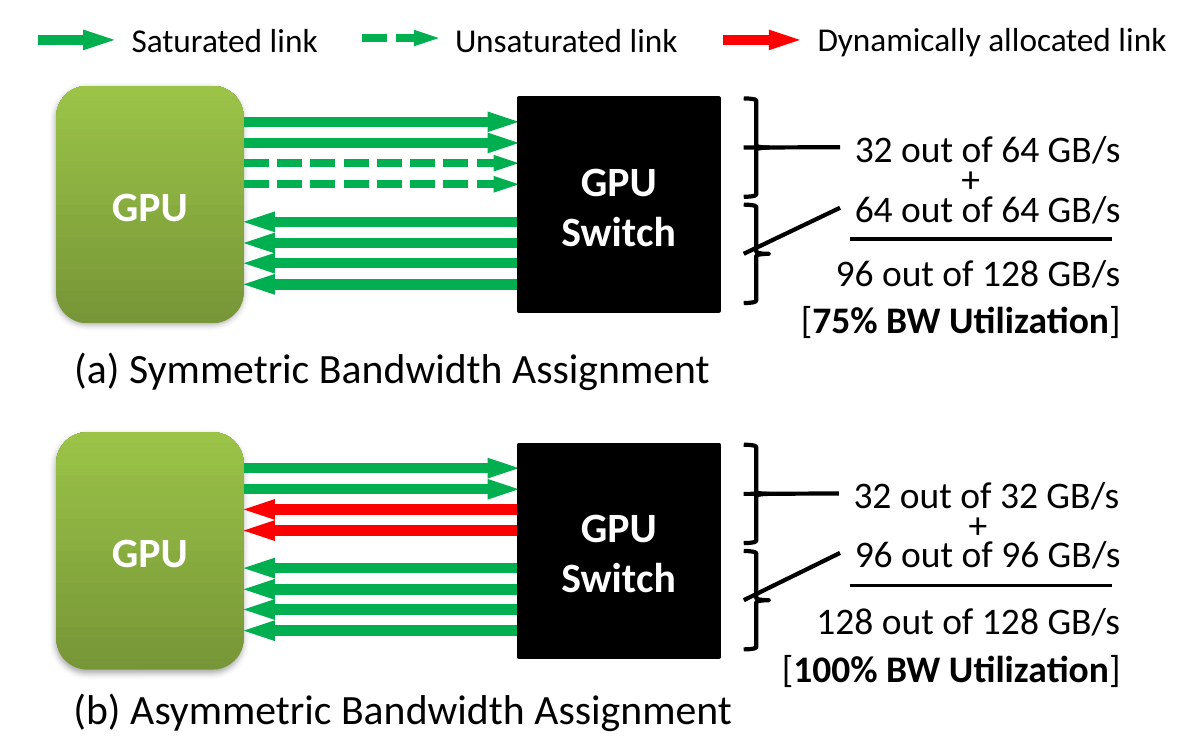

Dynamically allocated link
Unsaturated link
Saturated link
GPU
GPU Switch

32 out of 64 GB/s
+
64 out of 64 GB/s

96 out of 128 GB/s
[75% BW Utilization]
(a) Symmetric Bandwidth Assignment
GPU
GPU Switch

32 out of 32 GB/s
+
96 out of 96 GB/s

128 out of 128 GB/s
[100% BW Utilization]
(b) Asymmetric Bandwidth Assignment